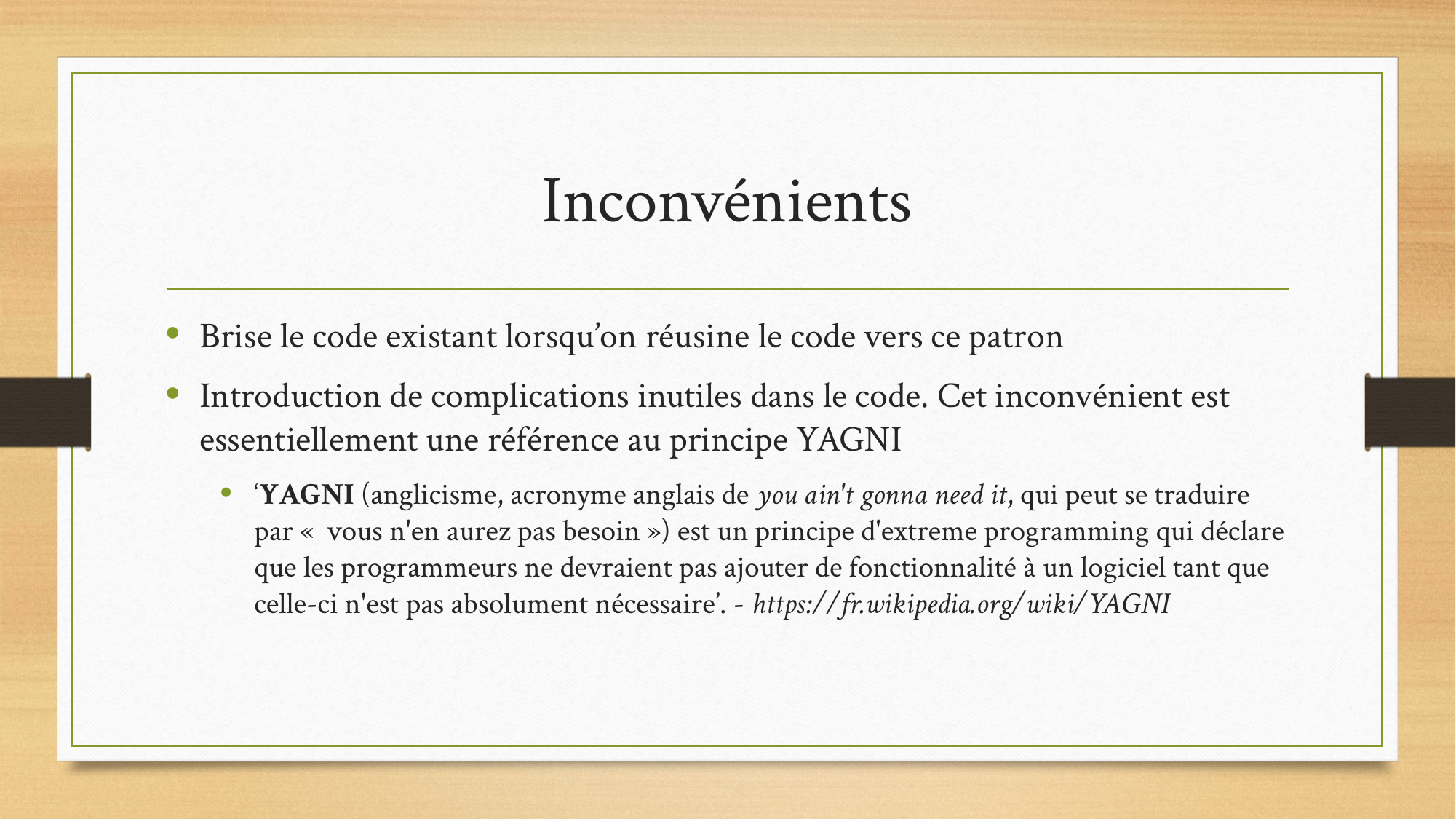

# Inconvénients
Brise le code existant lorsqu’on réusine le code vers ce patron
Introduction de complications inutiles dans le code. Cet inconvénient est essentiellement une référence au principe YAGNI
‘YAGNI (anglicisme, acronyme anglais de you ain't gonna need it, qui peut se traduire par «  vous n'en aurez pas besoin ») est un principe d'extreme programming qui déclare que les programmeurs ne devraient pas ajouter de fonctionnalité à un logiciel tant que celle-ci n'est pas absolument nécessaire’. - https://fr.wikipedia.org/wiki/YAGNI